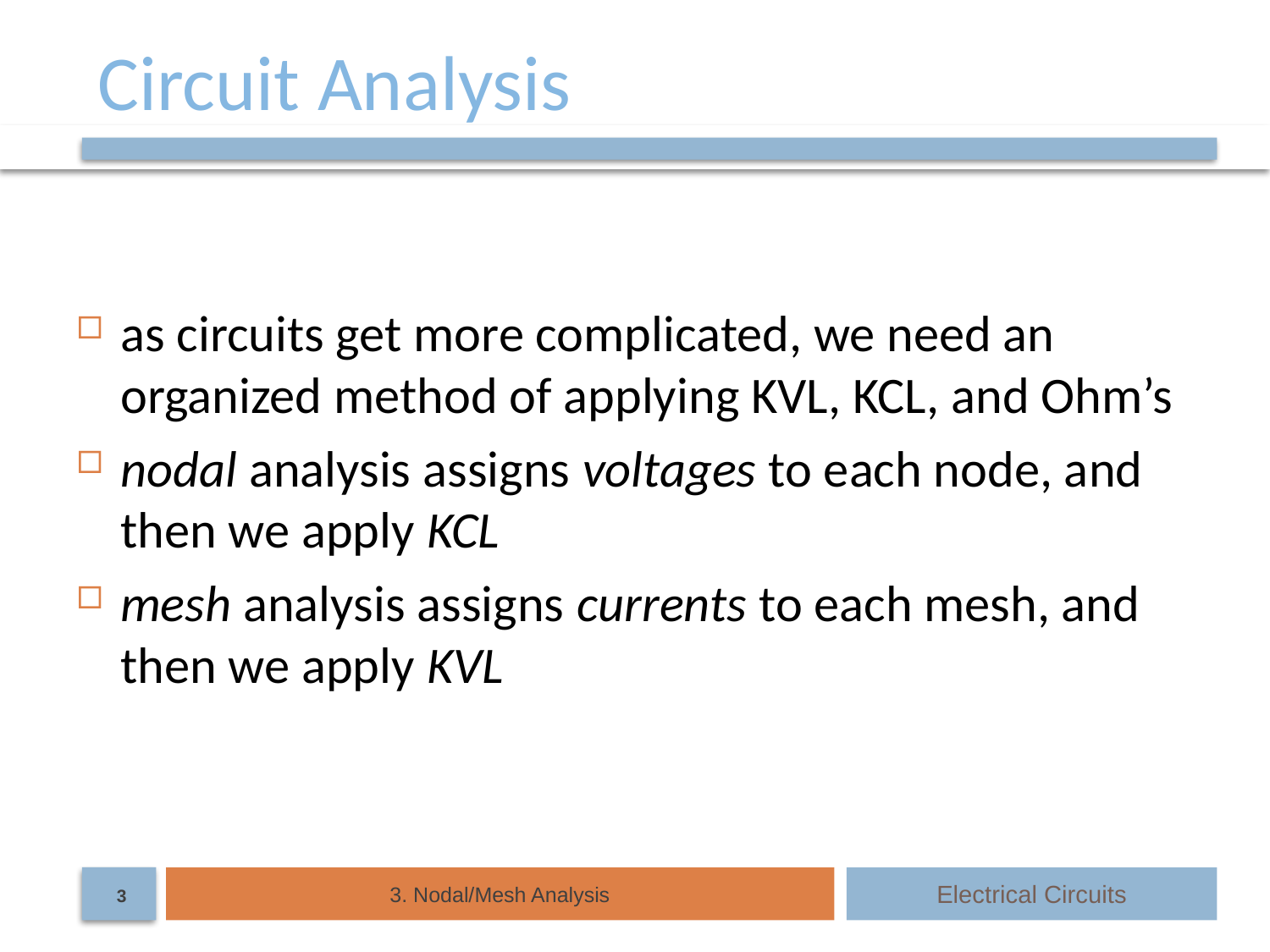

# Circuit Analysis
as circuits get more complicated, we need an organized method of applying KVL, KCL, and Ohm’s
nodal analysis assigns voltages to each node, and then we apply KCL
mesh analysis assigns currents to each mesh, and then we apply KVL
3. Nodal/Mesh Analysis
Electrical Circuits
3